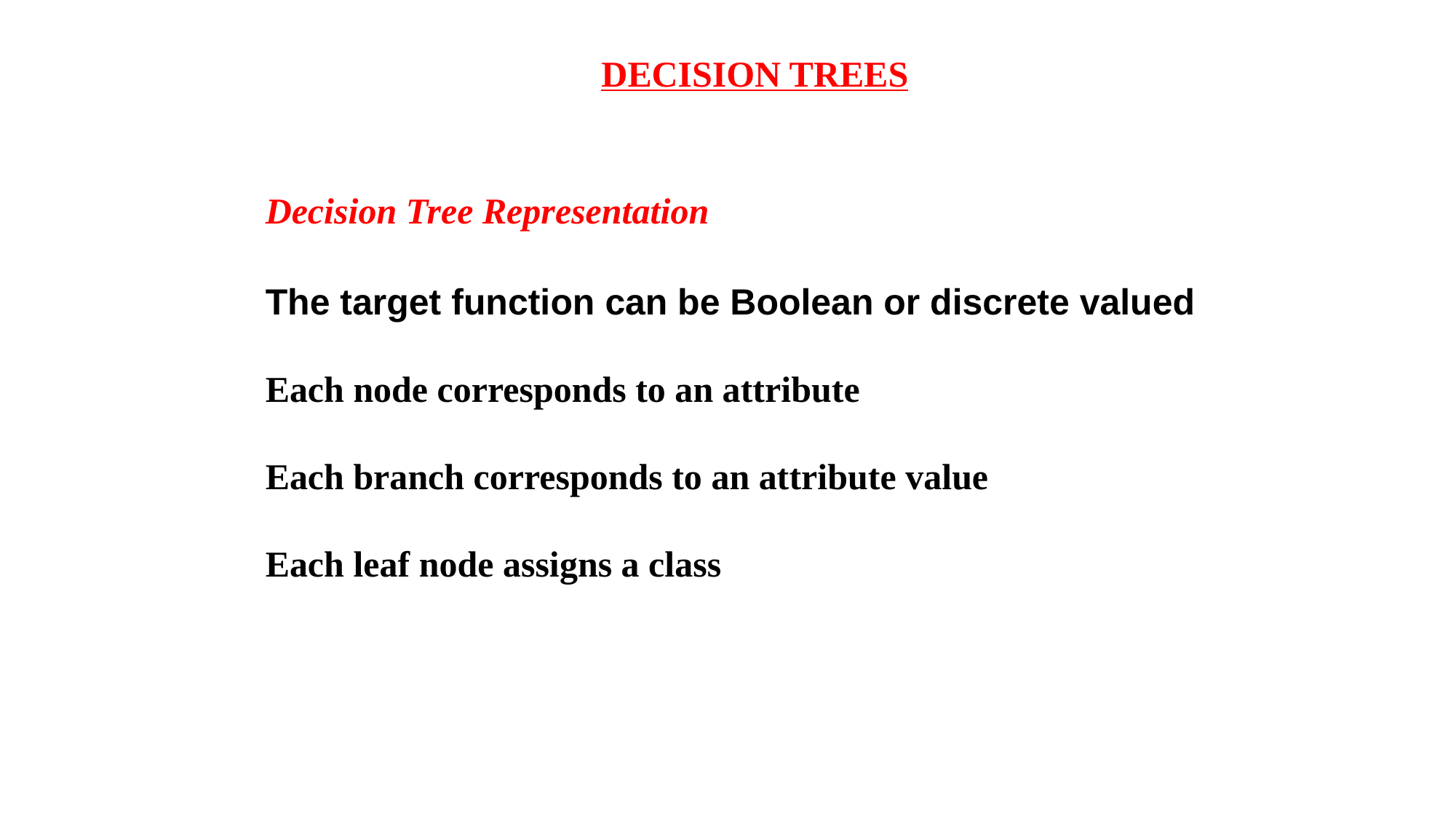

DECISION TREES
Decision Tree Representation
The target function can be Boolean or discrete valued

Each node corresponds to an attribute

Each branch corresponds to an attribute value

Each leaf node assigns a class